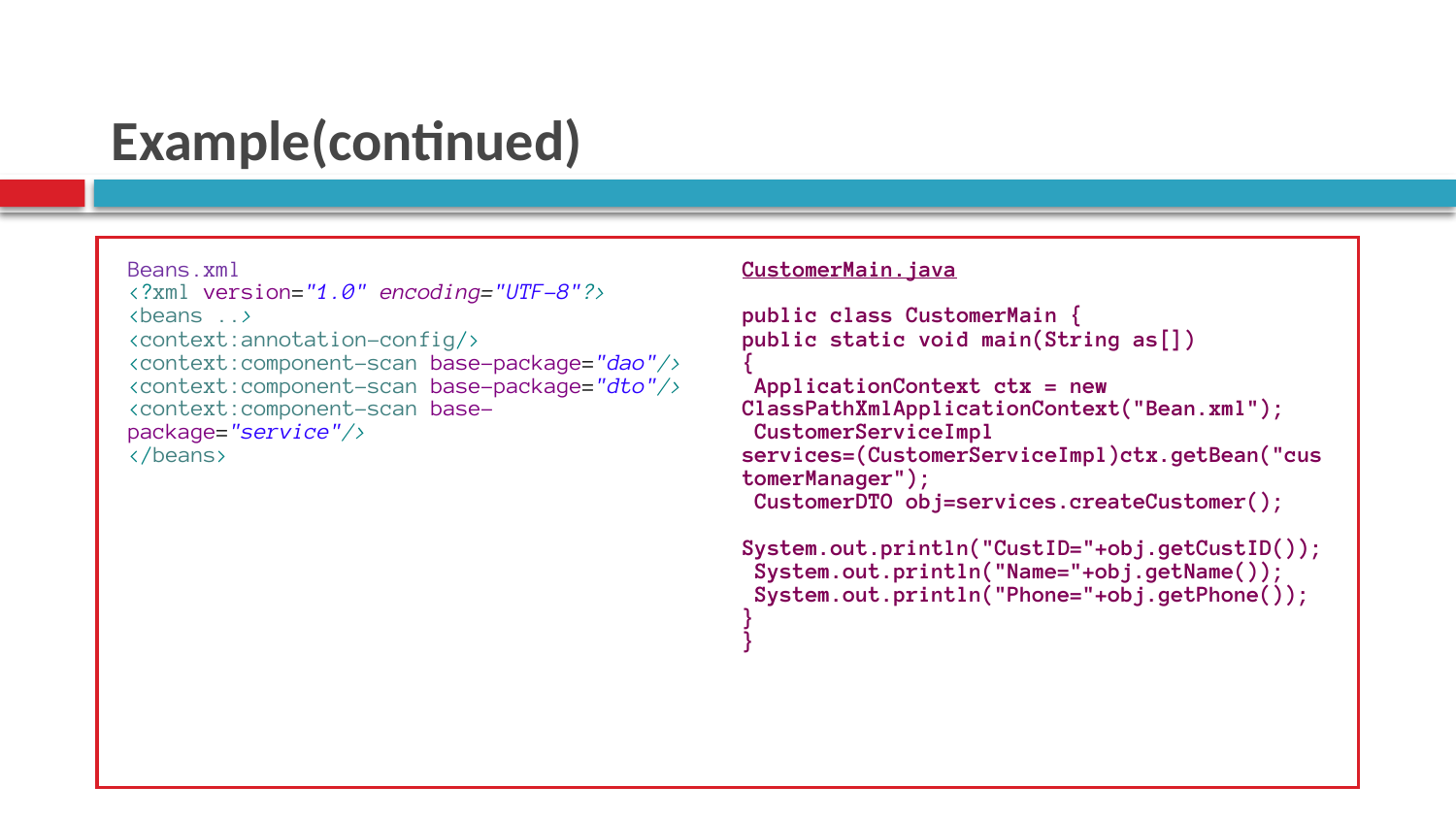

# Example(continued)

| Beans.xml <?xml version="1.0" encoding="UTF-8"?> <beans ..> <context:annotation-config/> <context:component-scan base-package="dao"/> <context:component-scan base-package="dto"/> <context:component-scan base-package="service"/> </beans> | CustomerMain.java public class CustomerMain { public static void main(String as[]) { ApplicationContext ctx = new ClassPathXmlApplicationContext("Bean.xml"); CustomerServiceImpl services=(CustomerServiceImpl)ctx.getBean("customerManager"); CustomerDTO obj=services.createCustomer(); System.out.println("CustID="+obj.getCustID()); System.out.println("Name="+obj.getName()); System.out.println("Phone="+obj.getPhone()); } } |
| --- | --- |